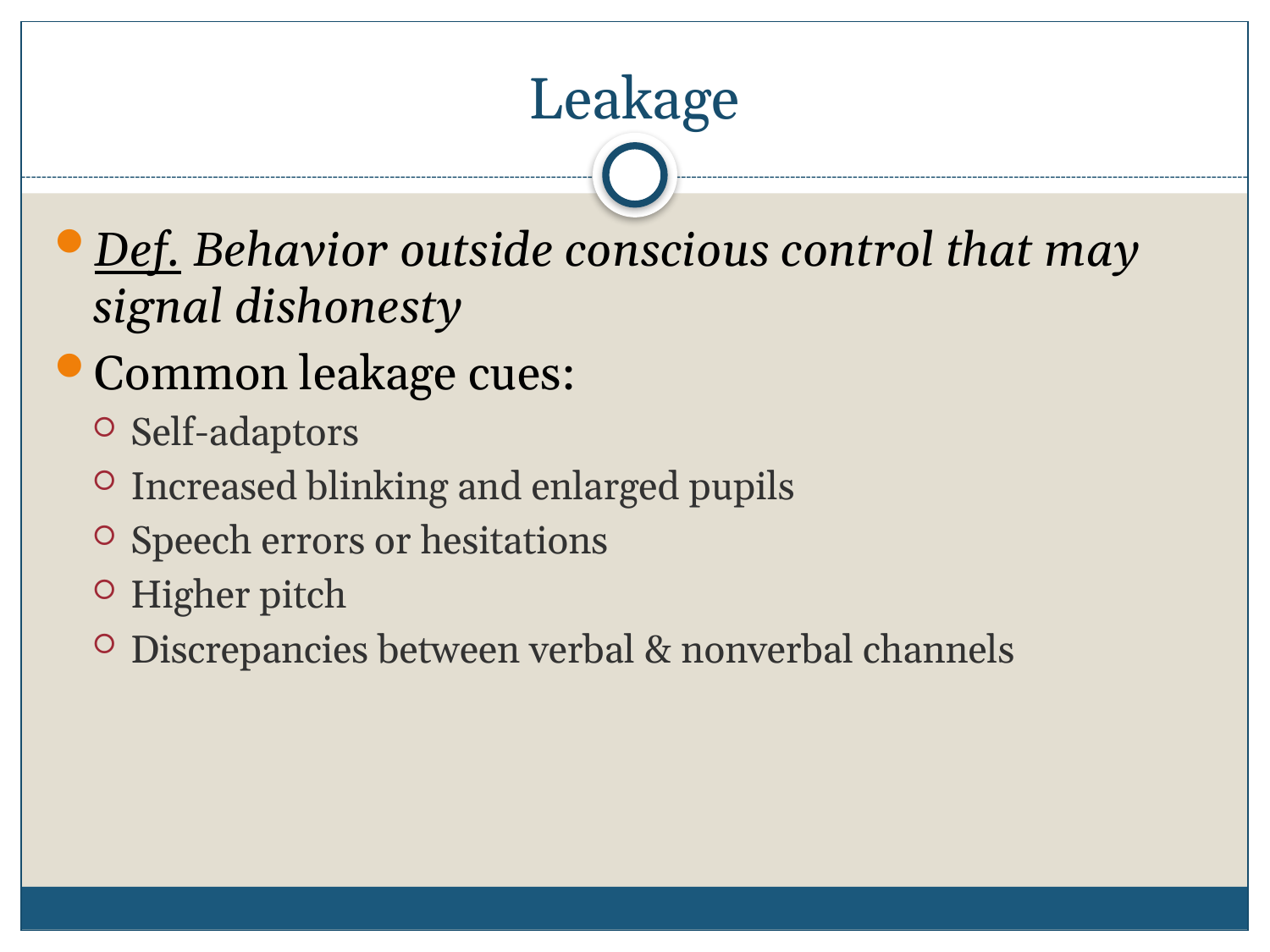

# Leakage
Def. Behavior outside conscious control that may signal dishonesty
Common leakage cues:
Self-adaptors
Increased blinking and enlarged pupils
Speech errors or hesitations
Higher pitch
Discrepancies between verbal & nonverbal channels